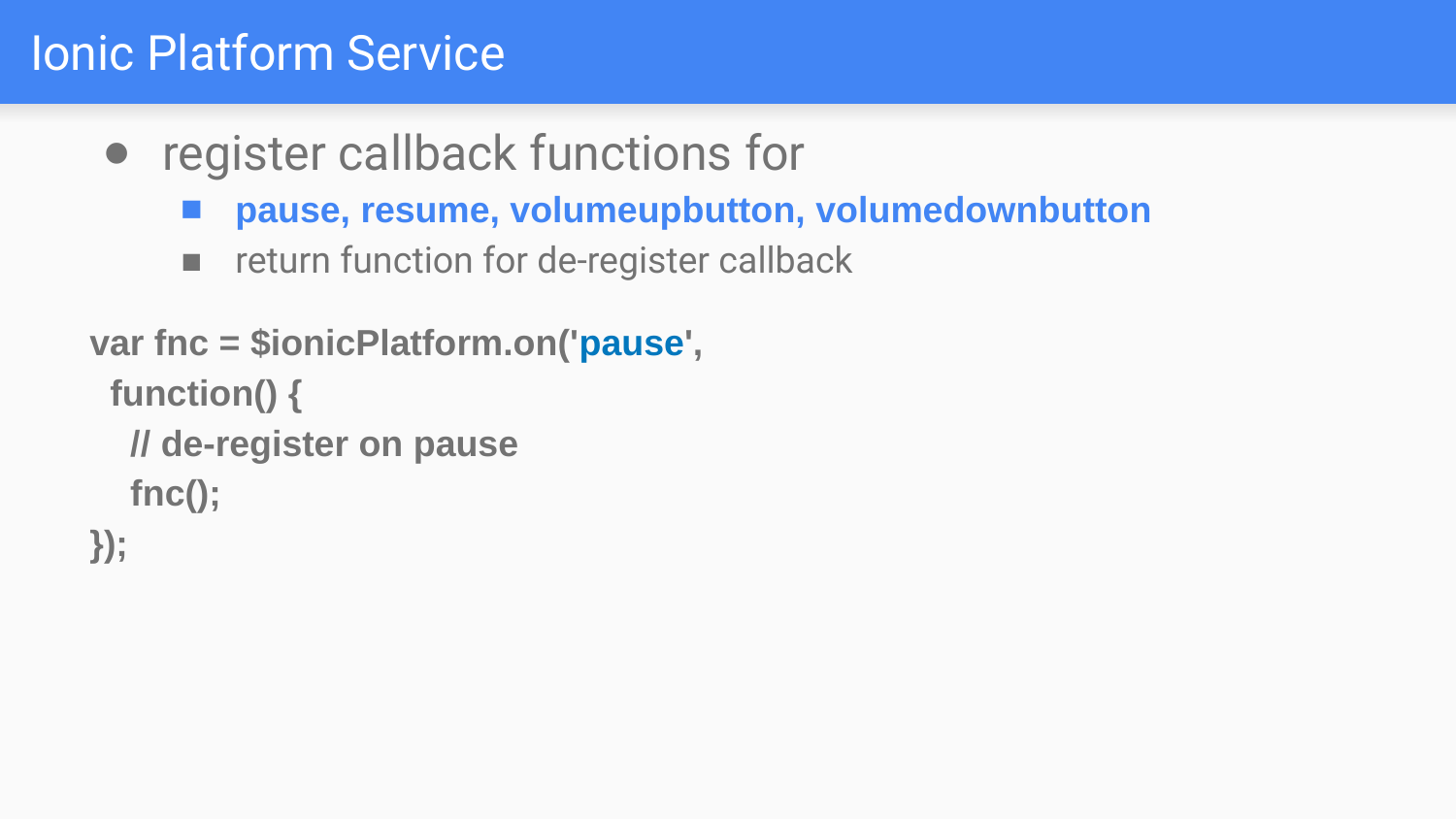

# Ionic Platform Service
register callback functions for
pause, resume, volumeupbutton, volumedownbutton
return function for de-register callback
var fnc = $ionicPlatform.on('pause',
  function() {
    // de-register on pause
    fnc();
});